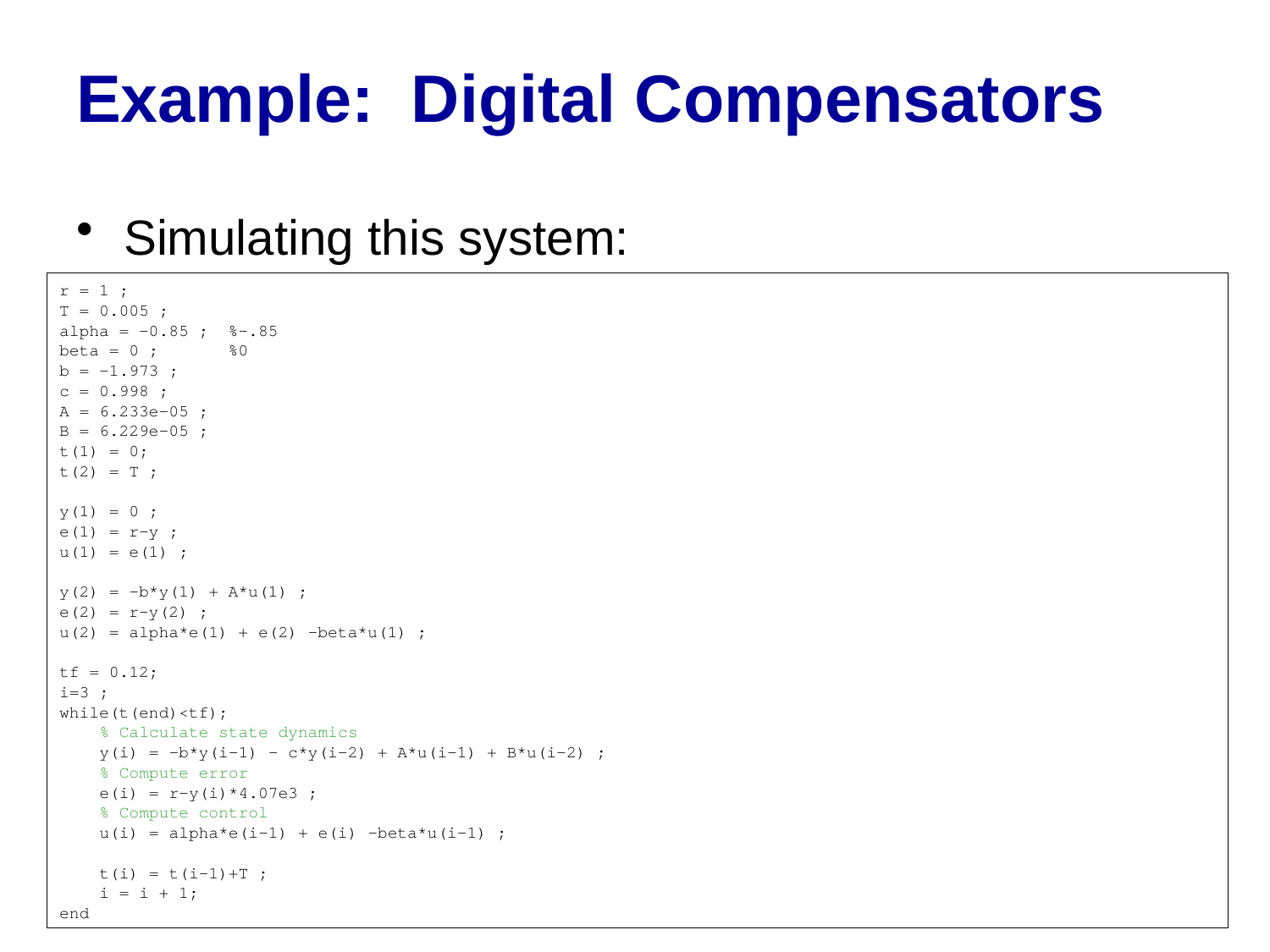

# Example:  Digital Compensators
Simulating this system:
r = 1 ;
T = 0.005 ;
alpha = -0.85 ;  %-.85
beta = 0 ;       %0
b = -1.973 ;
c = 0.998 ;
A = 6.233e-05 ;
B = 6.229e-05 ;
t(1) = 0;
t(2) = T ;

y(1) = 0 ;
e(1) = r-y ;
u(1) = e(1) ;

y(2) = -b*y(1) + A*u(1) ;
e(2) = r-y(2) ;
u(2) = alpha*e(1) + e(2) -beta*u(1) ;

tf = 0.12;
i=3 ;
while(t(end)<tf);
    % Calculate state dynamics
    y(i) = -b*y(i-1) - c*y(i-2) + A*u(i-1) + B*u(i-2) ;
    % Compute error
    e(i) = r-y(i)*4.07e3 ;
    % Compute control
    u(i) = alpha*e(i-1) + e(i) -beta*u(i-1) ;

    t(i) = t(i-1)+T ;
    i = i + 1;
end